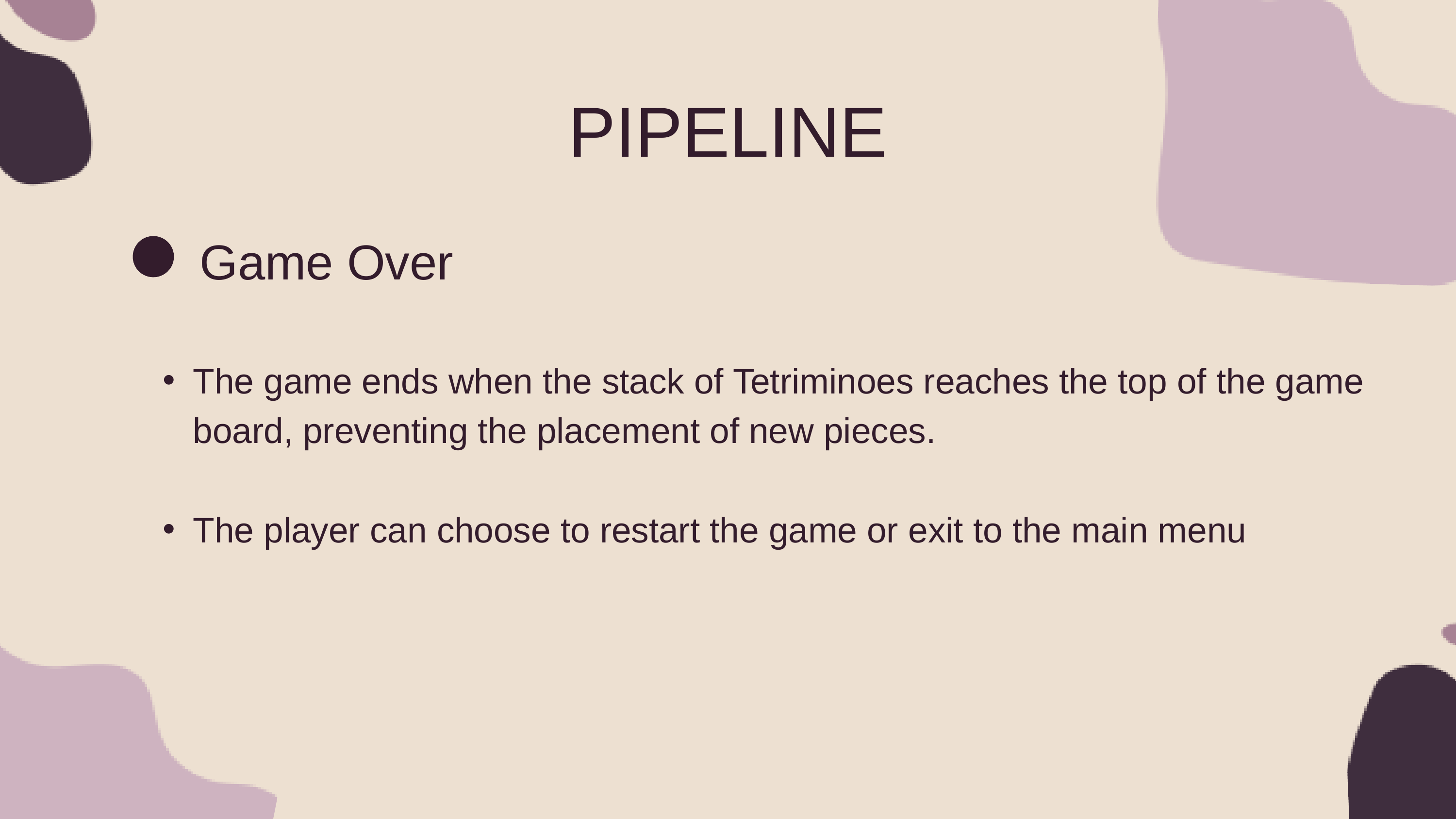

PIPELINE
Game Over

The game ends when the stack of Tetriminoes reaches the top of the game board, preventing the placement of new pieces.

The player can choose to restart the game or exit to the main menu